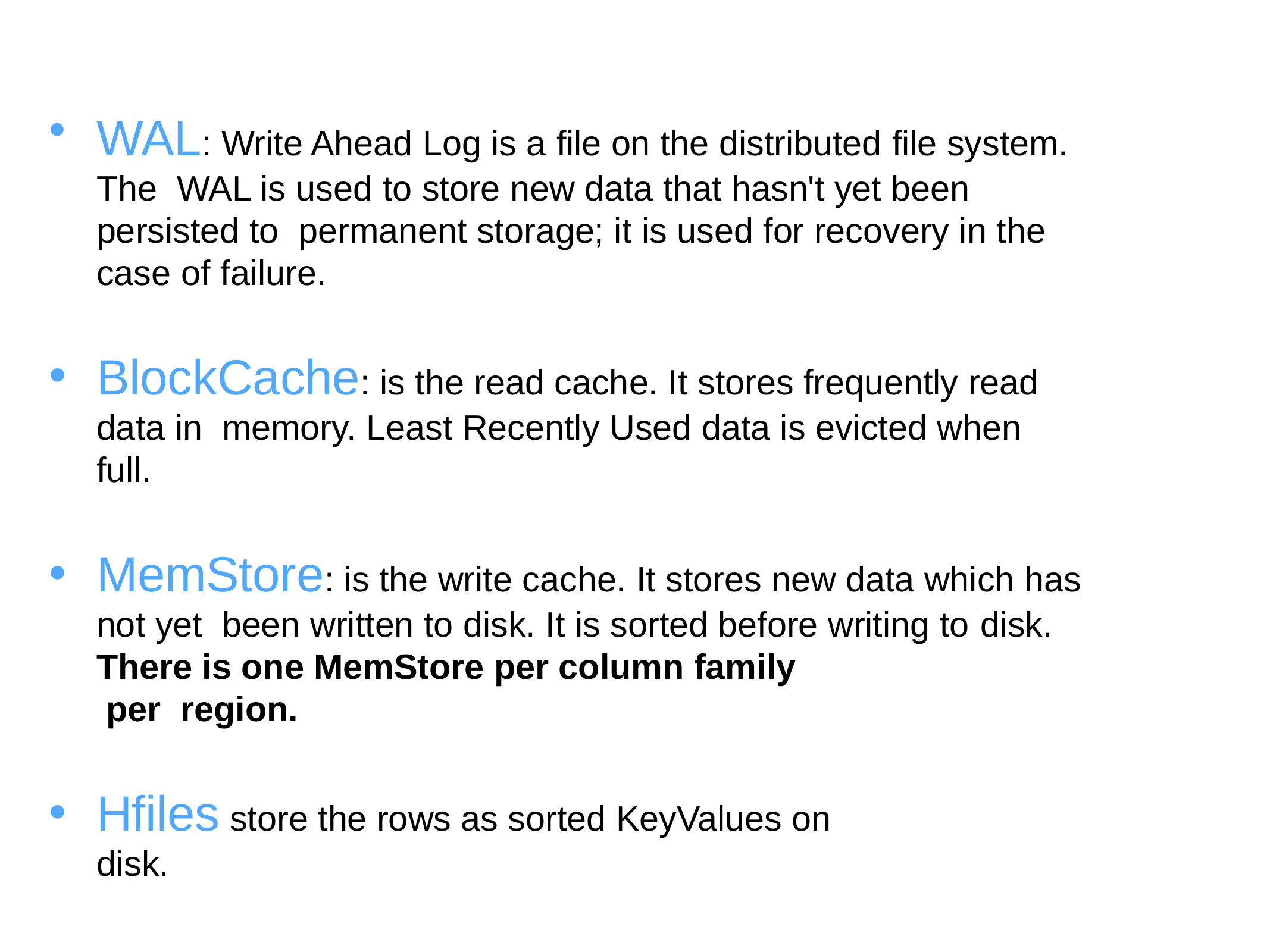

WAL: Write Ahead Log is a file on the distributed file system. The  WAL is used to store new data that hasn't yet been persisted to  permanent storage; it is used for recovery in the case of failure.

BlockCache: is the read cache. It stores frequently read data in  memory. Least Recently Used data is evicted when full.

MemStore: is the write cache. It stores new data which has not yet  been written to disk. It is sorted before writing to disk.
There is one MemStore per column family per  region.

Hfiles store the rows as sorted KeyValues on disk.